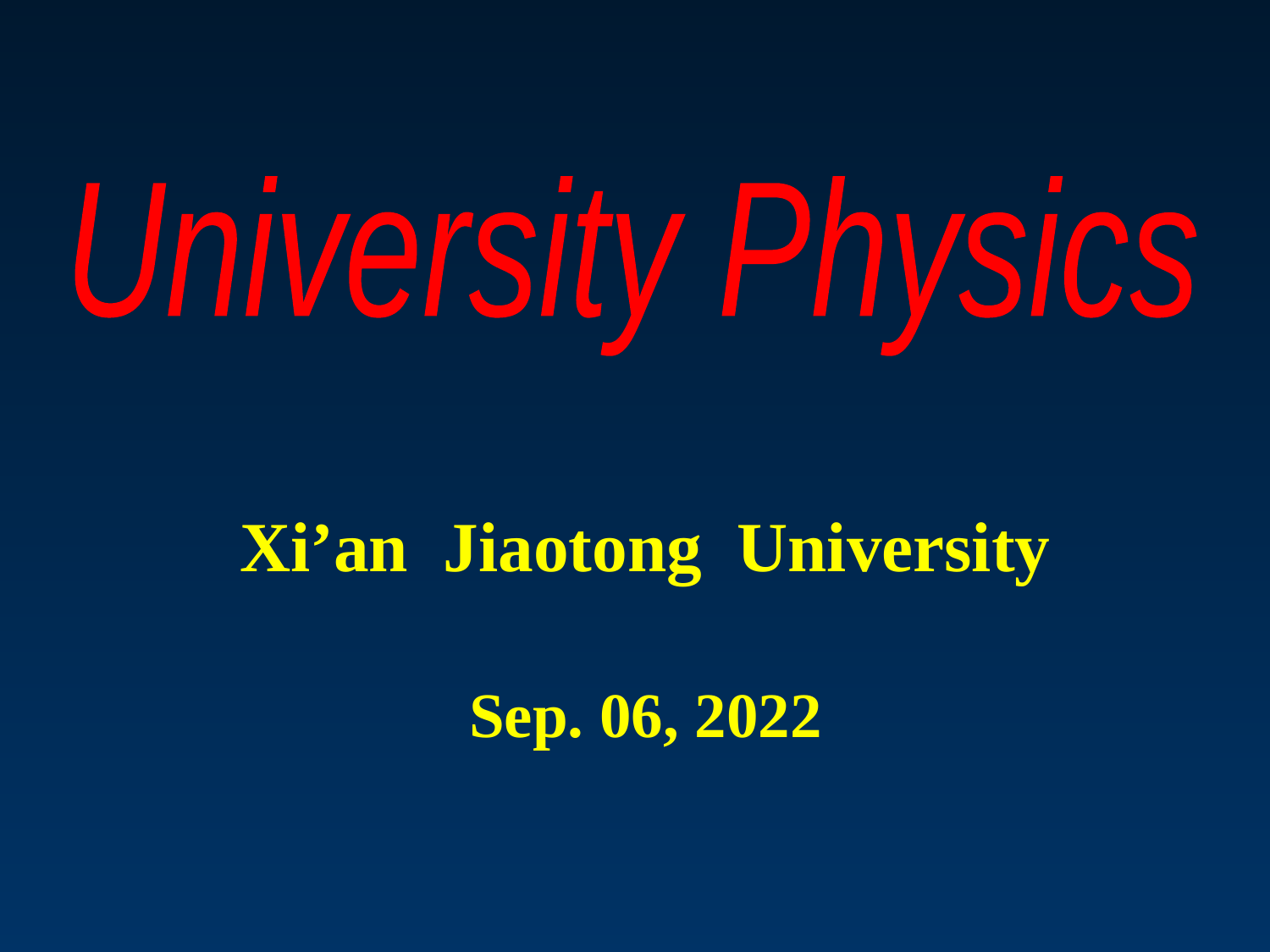

University Physics
Xi’an  Jiaotong  University

Sep. 06, 2022